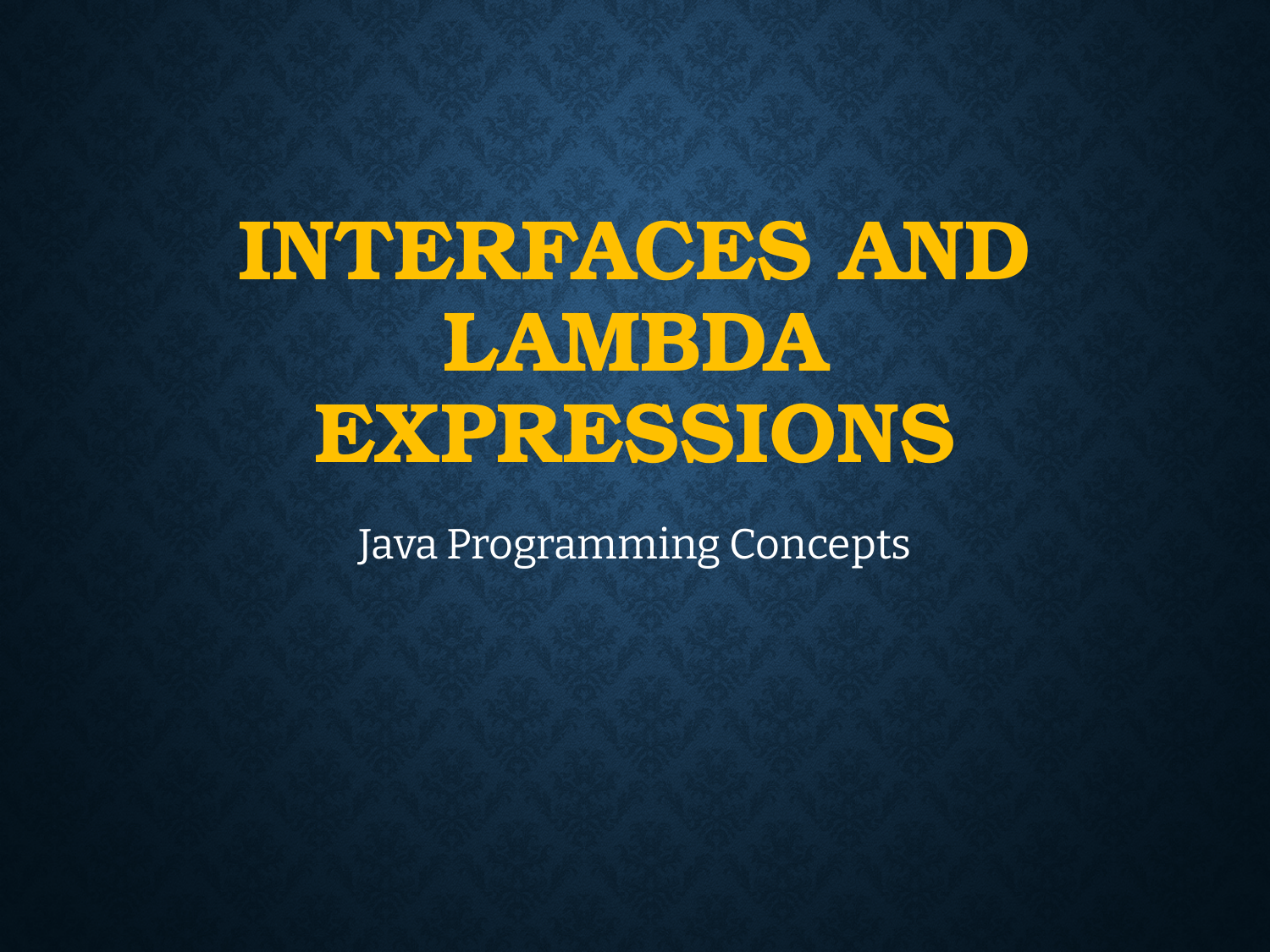

# Interfaces and Lambda Expressions
Java Programming Concepts